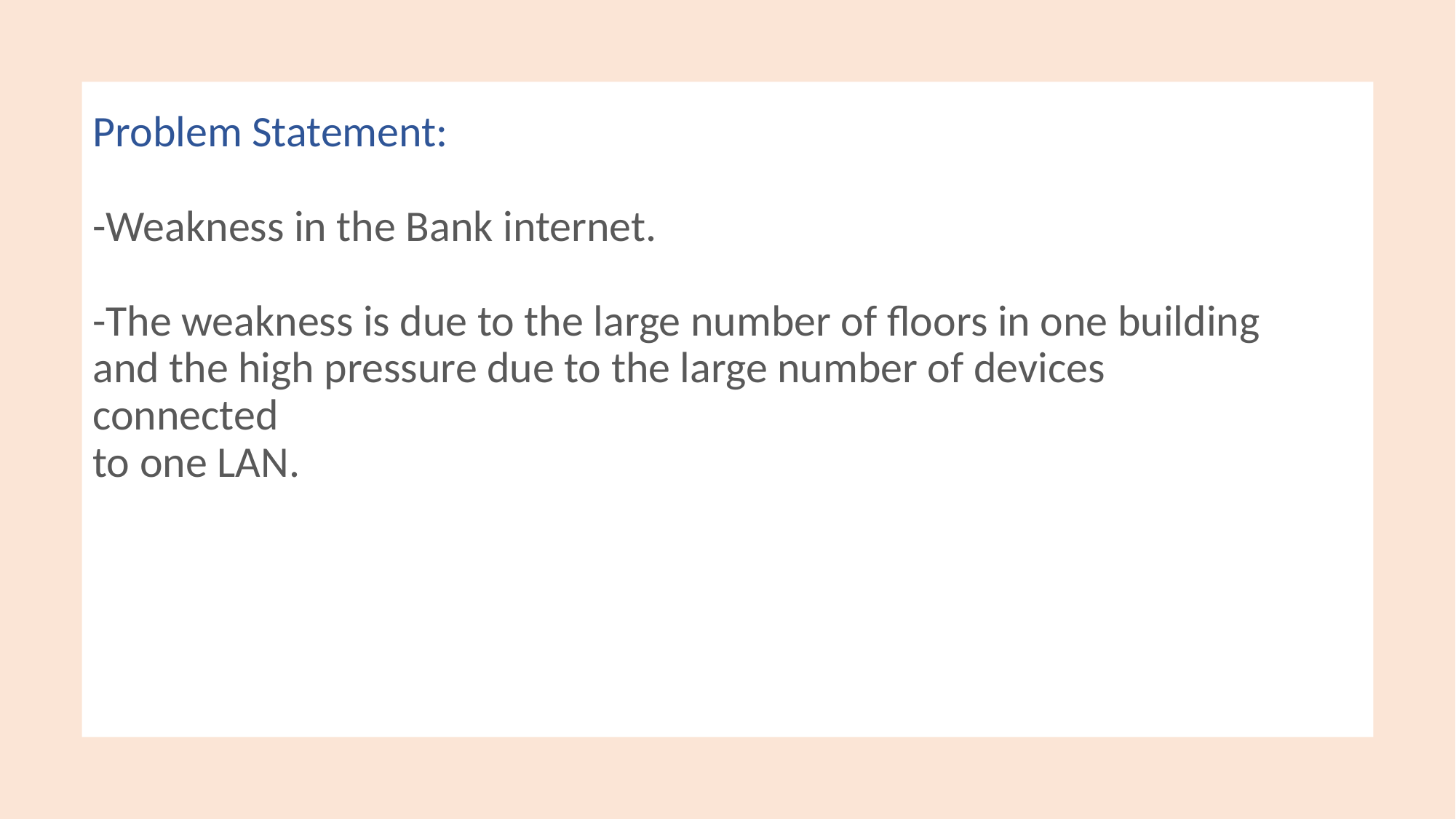

# Problem Statement: -Weakness in the Bank internet. -The weakness is due to the large number of floors in one building and the high pressure due to the large number of devices connected to one LAN.